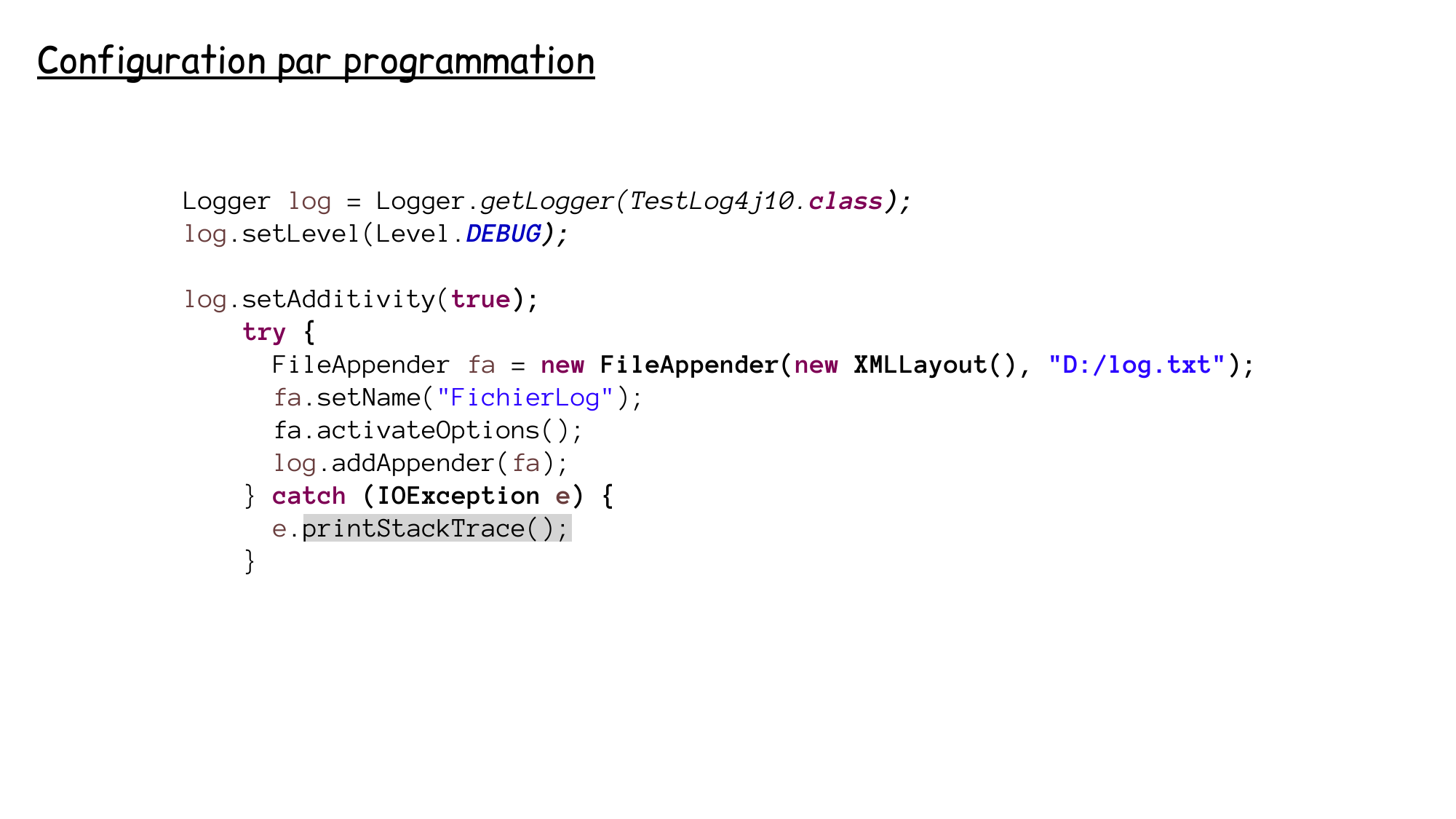

Configuration par programmation
Logger log = Logger.getLogger(TestLog4j10.class);
log.setLevel(Level.DEBUG);

log.setAdditivity(true);
    try {
      FileAppender fa = new FileAppender(new XMLLayout(), "D:/log.txt");
      fa.setName("FichierLog");
      fa.activateOptions();
      log.addAppender(fa);
    } catch (IOException e) {
      e.printStackTrace();
    }